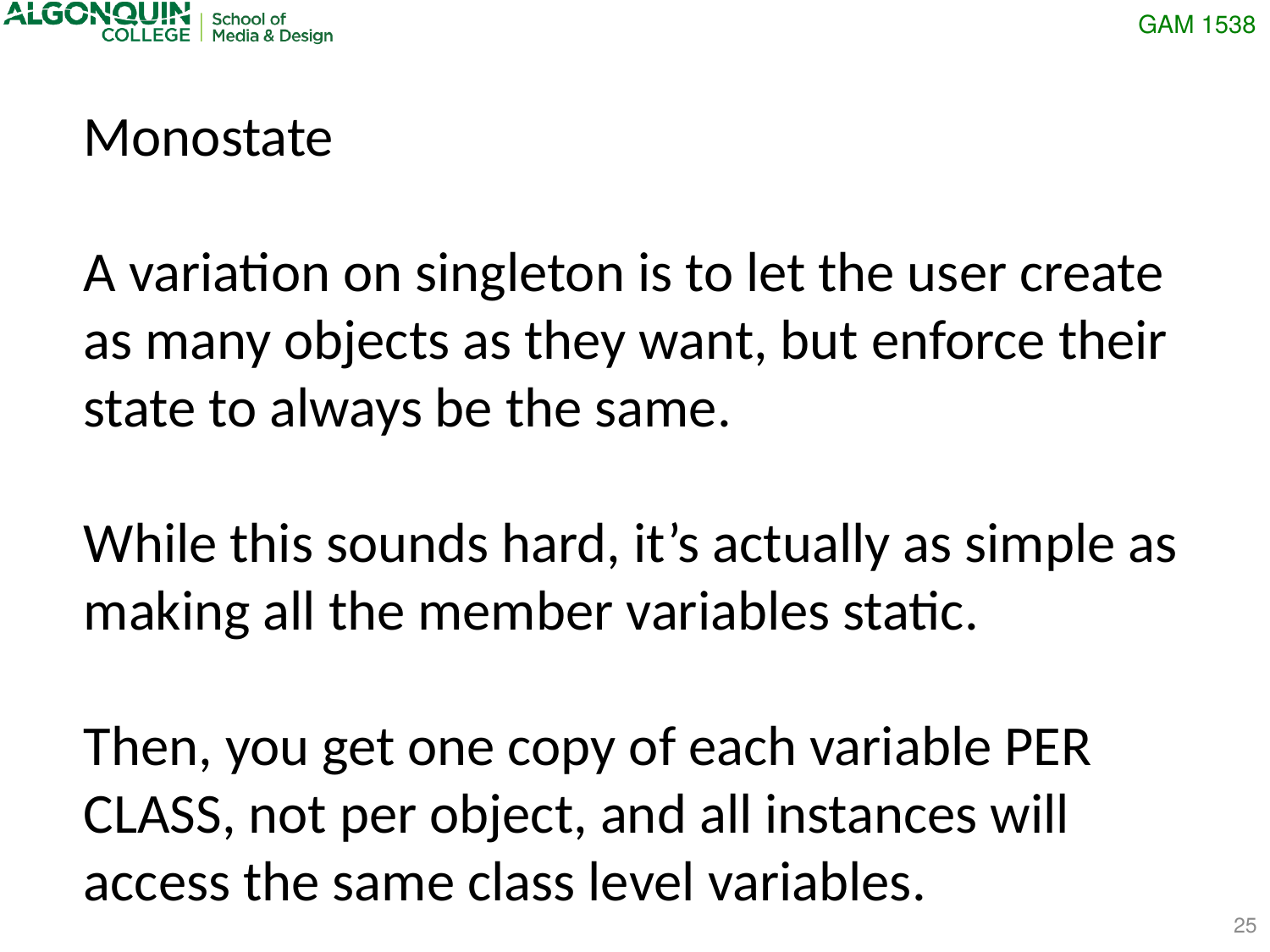

Monostate

A variation on singleton is to let the user create as many objects as they want, but enforce their state to always be the same.

While this sounds hard, it’s actually as simple as making all the member variables static.

Then, you get one copy of each variable PER CLASS, not per object, and all instances will access the same class level variables.
25